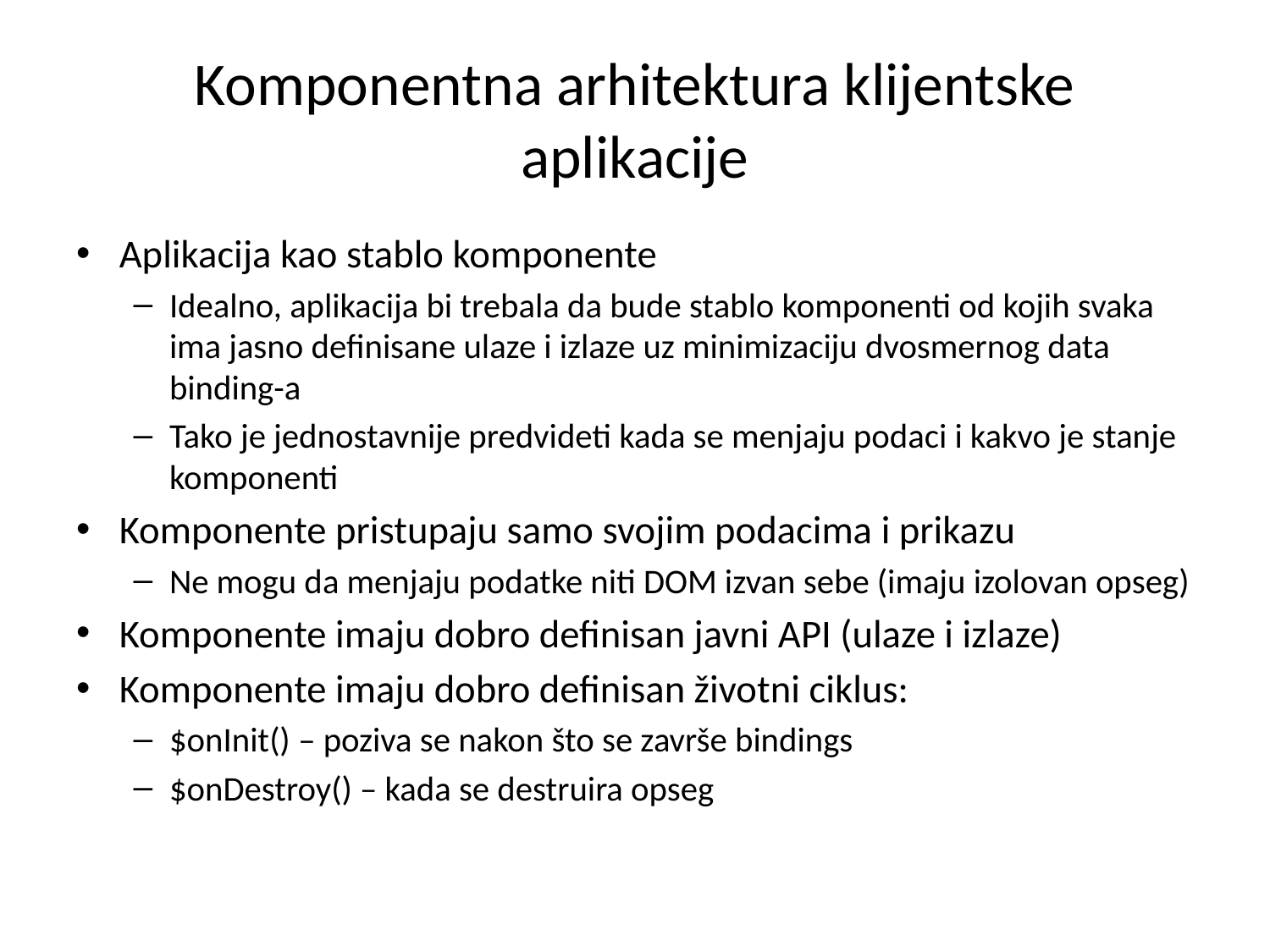

# Komponentna arhitektura klijentske aplikacije
Aplikacija kao stablo komponente
Idealno, aplikacija bi trebala da bude stablo komponenti od kojih svaka ima jasno definisane ulaze i izlaze uz minimizaciju dvosmernog data binding-a
Tako je jednostavnije predvideti kada se menjaju podaci i kakvo je stanje komponenti
Komponente pristupaju samo svojim podacima i prikazu
Ne mogu da menjaju podatke niti DOM izvan sebe (imaju izolovan opseg)
Komponente imaju dobro definisan javni API (ulaze i izlaze)
Komponente imaju dobro definisan životni ciklus:
$onInit() – poziva se nakon što se završe bindings
$onDestroy() – kada se destruira opseg